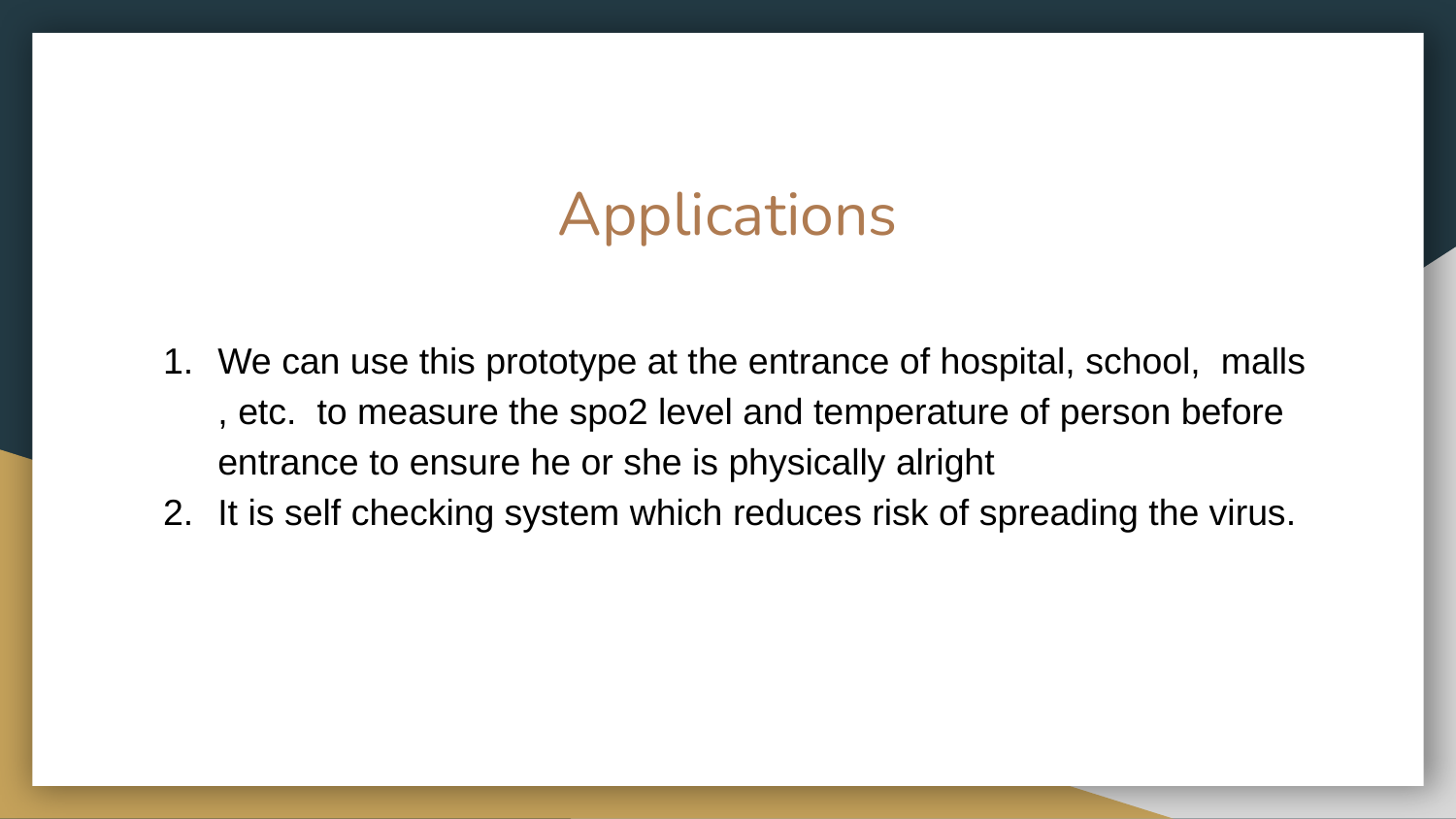

# Applications
We can use this prototype at the entrance of hospital, school,  malls , etc.  to measure the spo2 level and temperature of person before entrance to ensure he or she is physically alright
It is self checking system which reduces risk of spreading the virus.